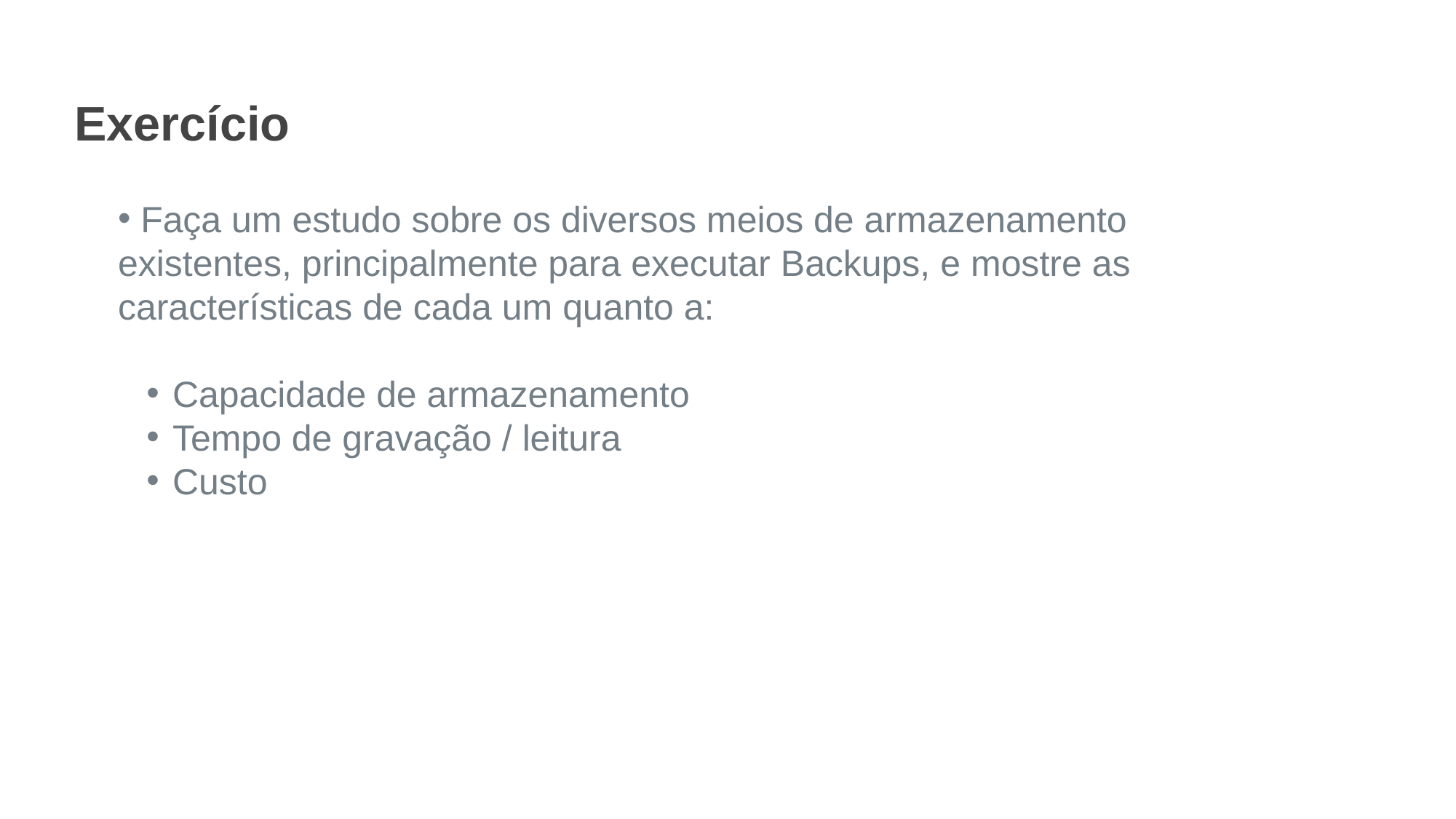

Exercício
 Faça um estudo sobre os diversos meios de armazenamento existentes, principalmente para executar Backups, e mostre as características de cada um quanto a:

Capacidade de armazenamento
Tempo de gravação / leitura
Custo